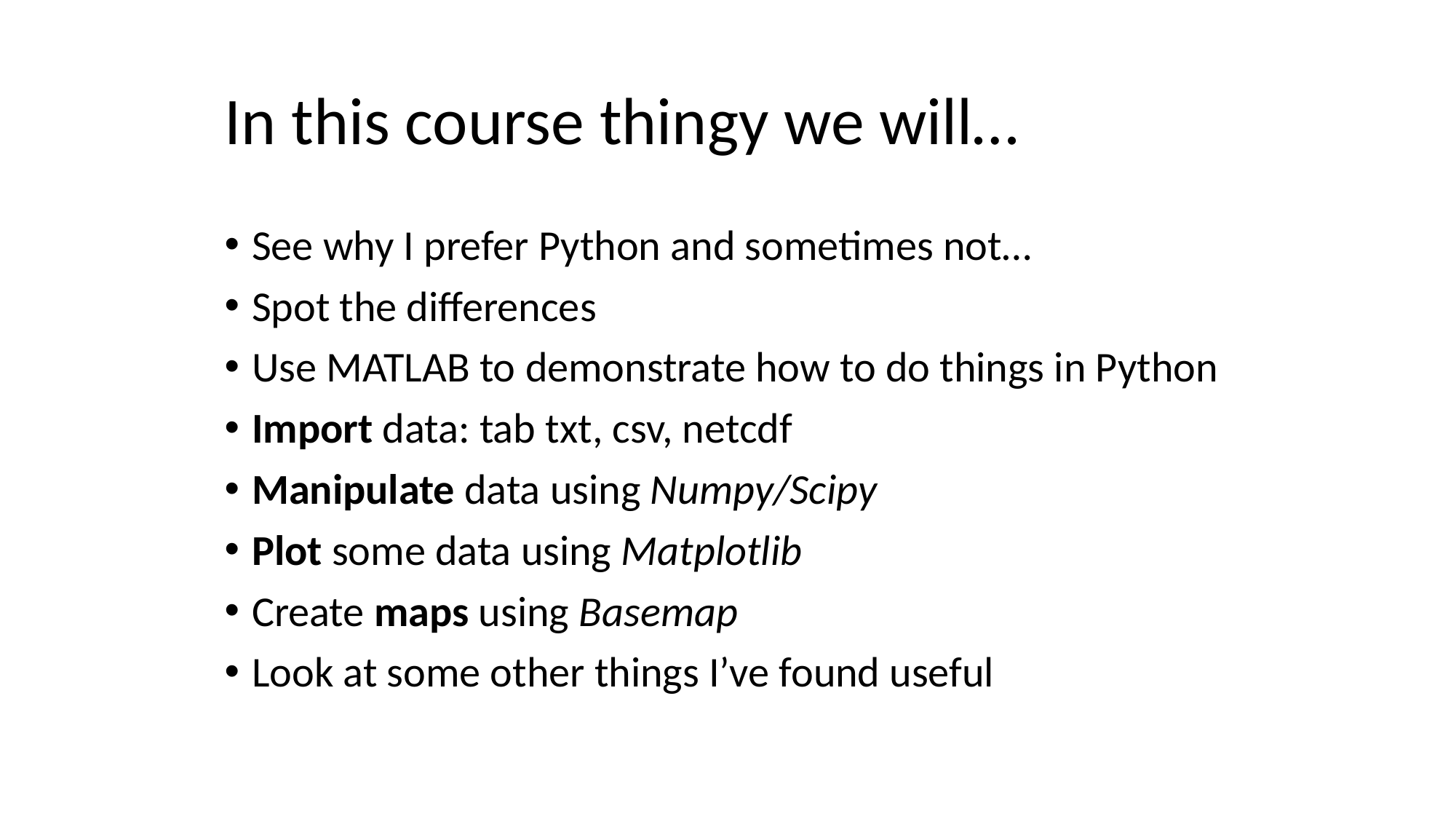

# In this course thingy we will…
See why I prefer Python and sometimes not…
Spot the differences
Use MATLAB to demonstrate how to do things in Python
Import data: tab txt, csv, netcdf
Manipulate data using Numpy/Scipy
Plot some data using Matplotlib
Create maps using Basemap
Look at some other things I’ve found useful